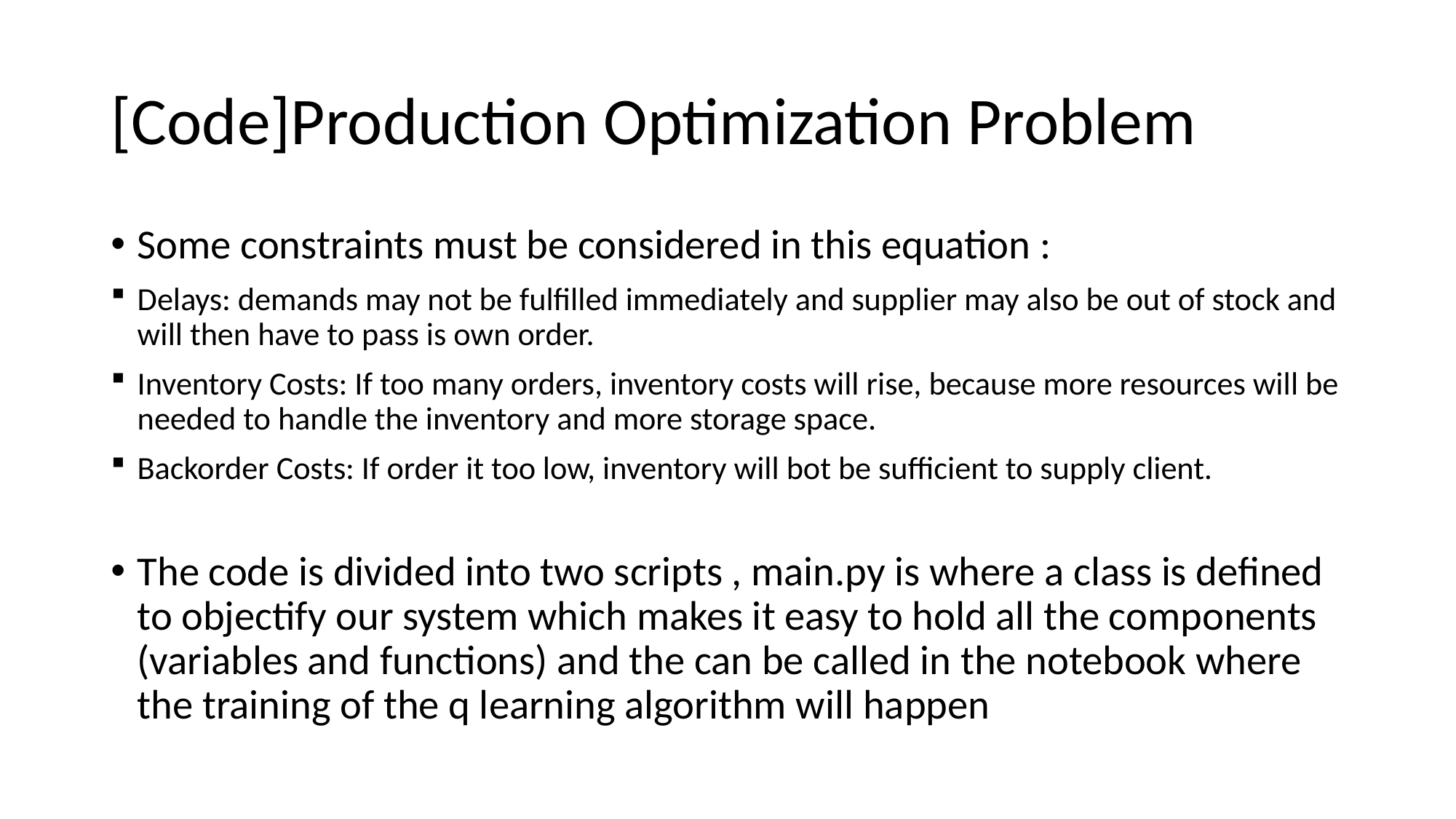

# [Code]Production Optimization Problem
Some constraints must be considered in this equation :
Delays: demands may not be fulfilled immediately and supplier may also be out of stock and will then have to pass is own order.
Inventory Costs: If too many orders, inventory costs will rise, because more resources will be needed to handle the inventory and more storage space.
Backorder Costs: If order it too low, inventory will bot be sufficient to supply client.

The code is divided into two scripts , main.py is where a class is defined  to objectify our system which makes it easy to hold all the components (variables and functions) and the can be called in the notebook where the training of the q learning algorithm will happen